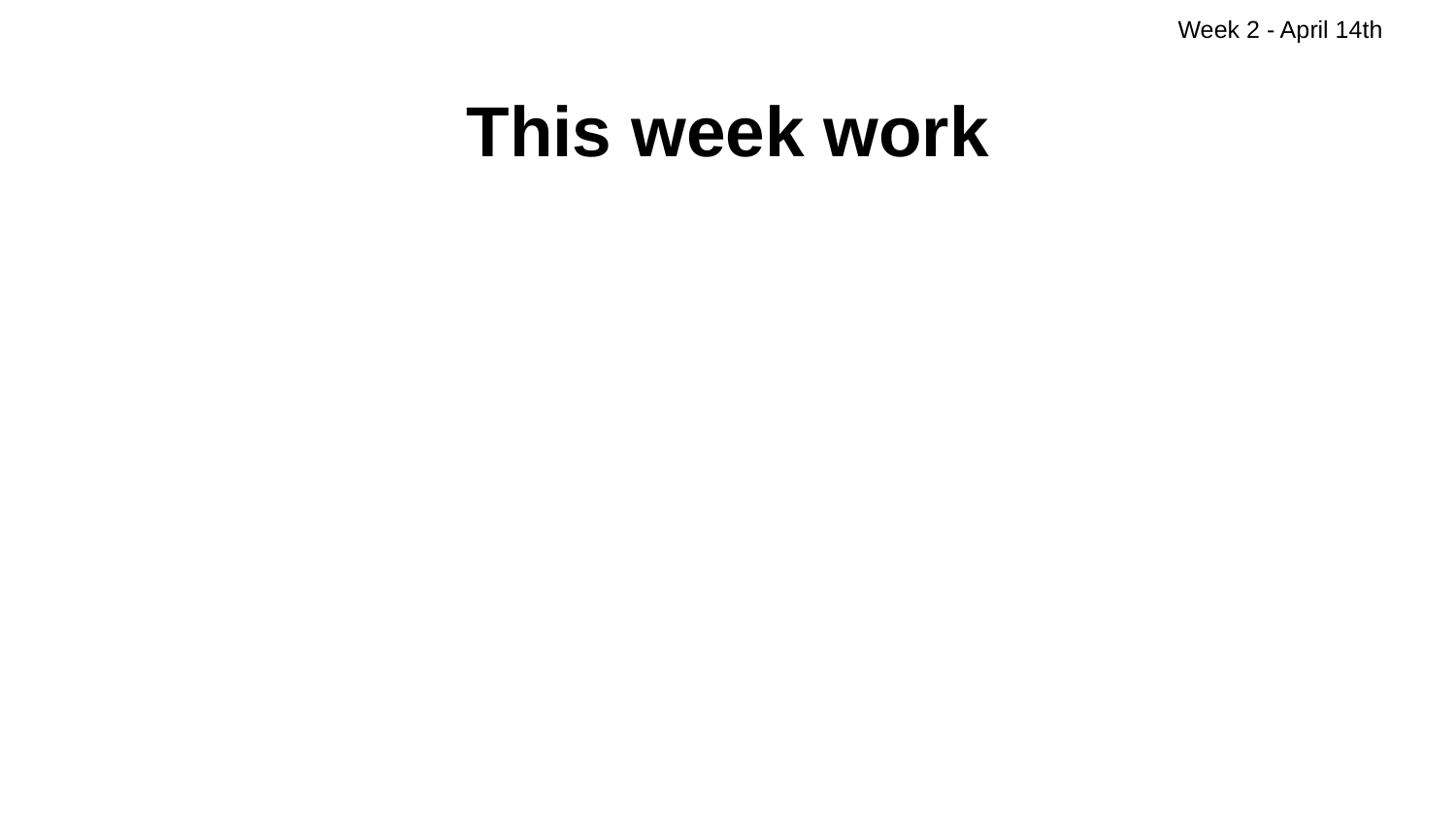

Week 2 - April 14th
# This week work